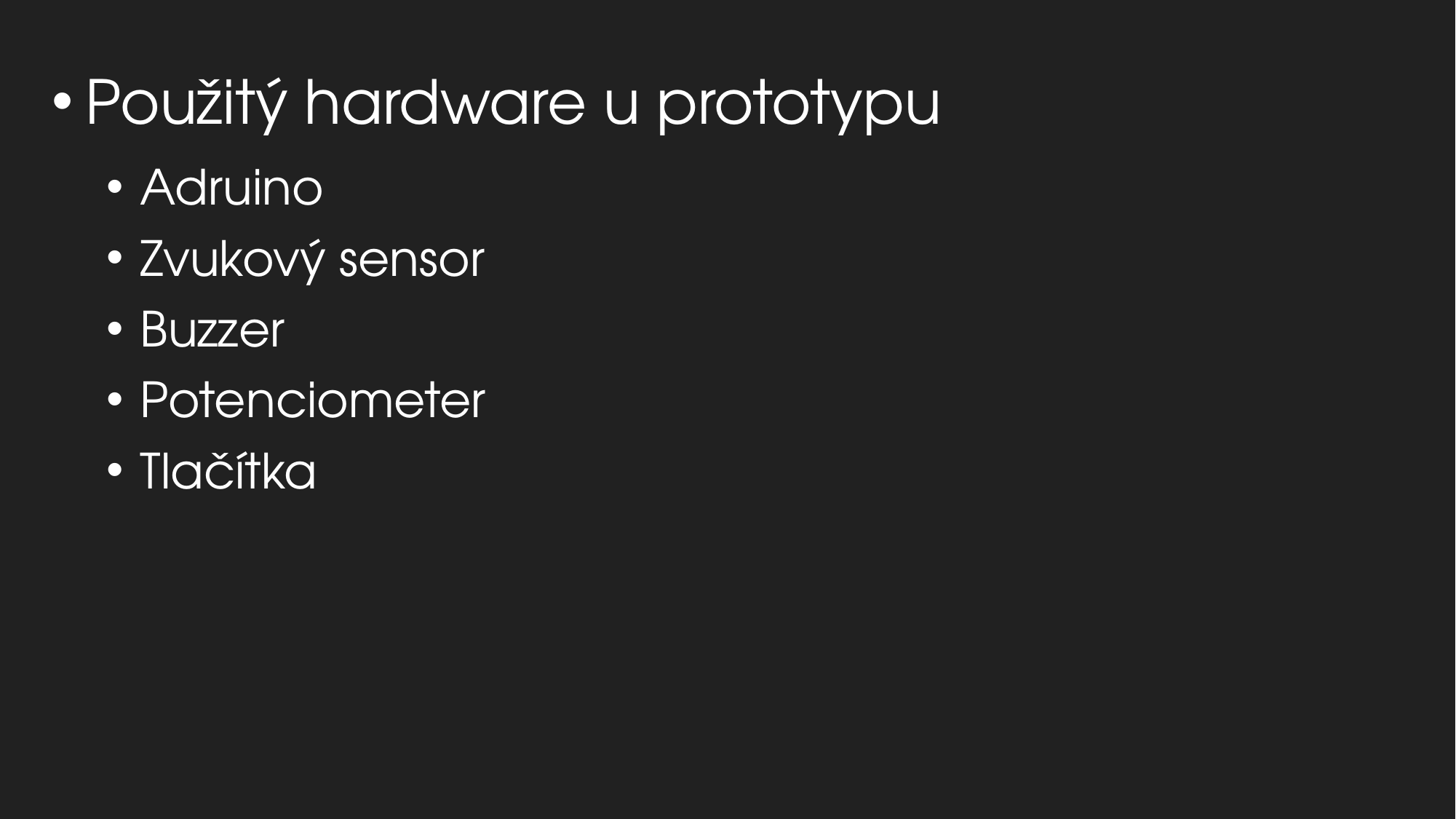

Použitý hardware u prototypu

Adruino

Zvukový sensor

Buzzer

Potenciometer

Tlačítka